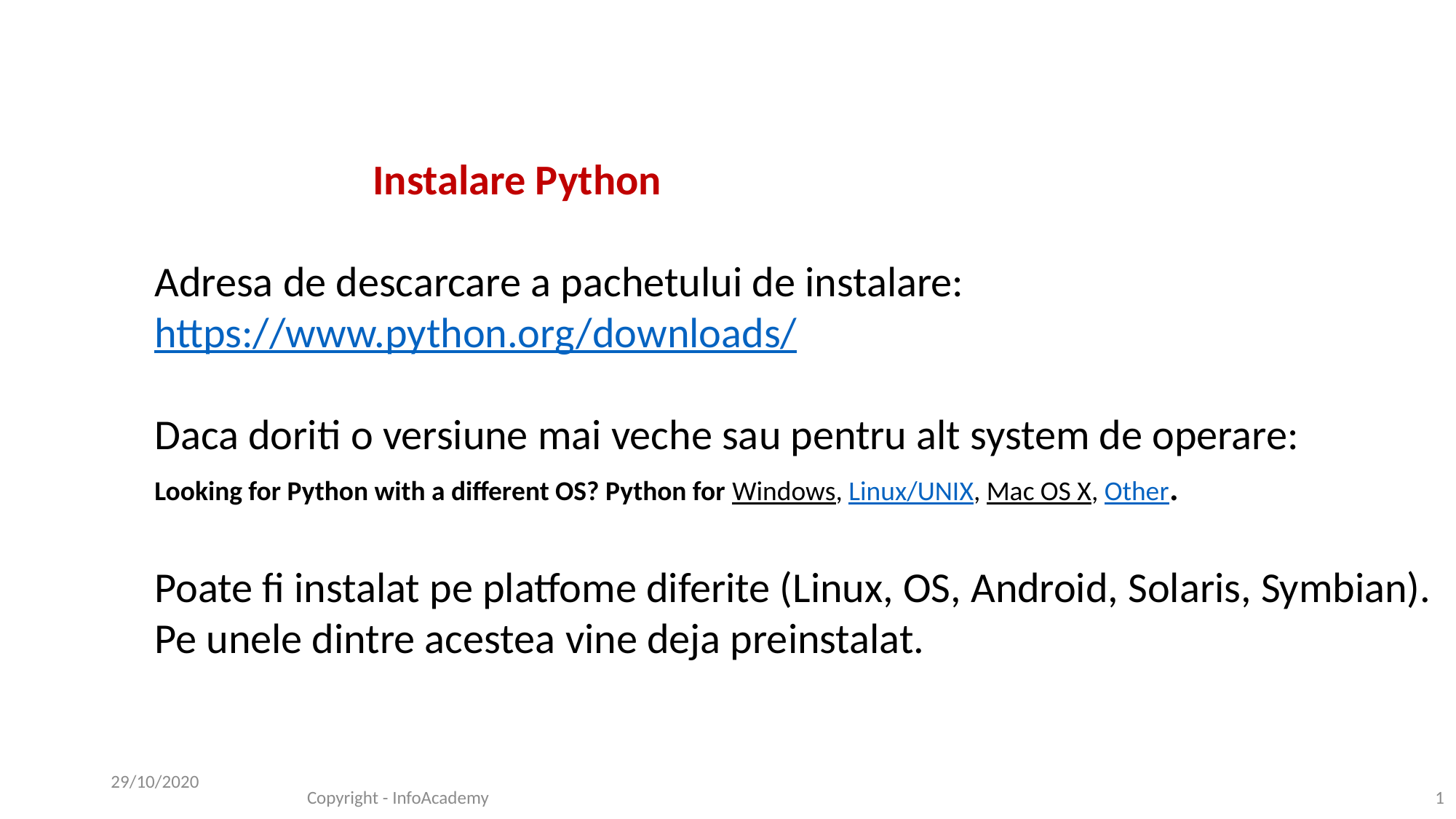

Instalare Python

Adresa de descarcare a pachetului de instalare: https://www.python.org/downloads/

Daca doriti o versiune mai veche sau pentru alt system de operare:
Looking for Python with a different OS? Python for Windows, Linux/UNIX, Mac OS X, Other.

Poate fi instalat pe platfome diferite (Linux, OS, Android, Solaris, Symbian). Pe unele dintre acestea vine deja preinstalat.
29/10/2020
1
Copyright - InfoAcademy